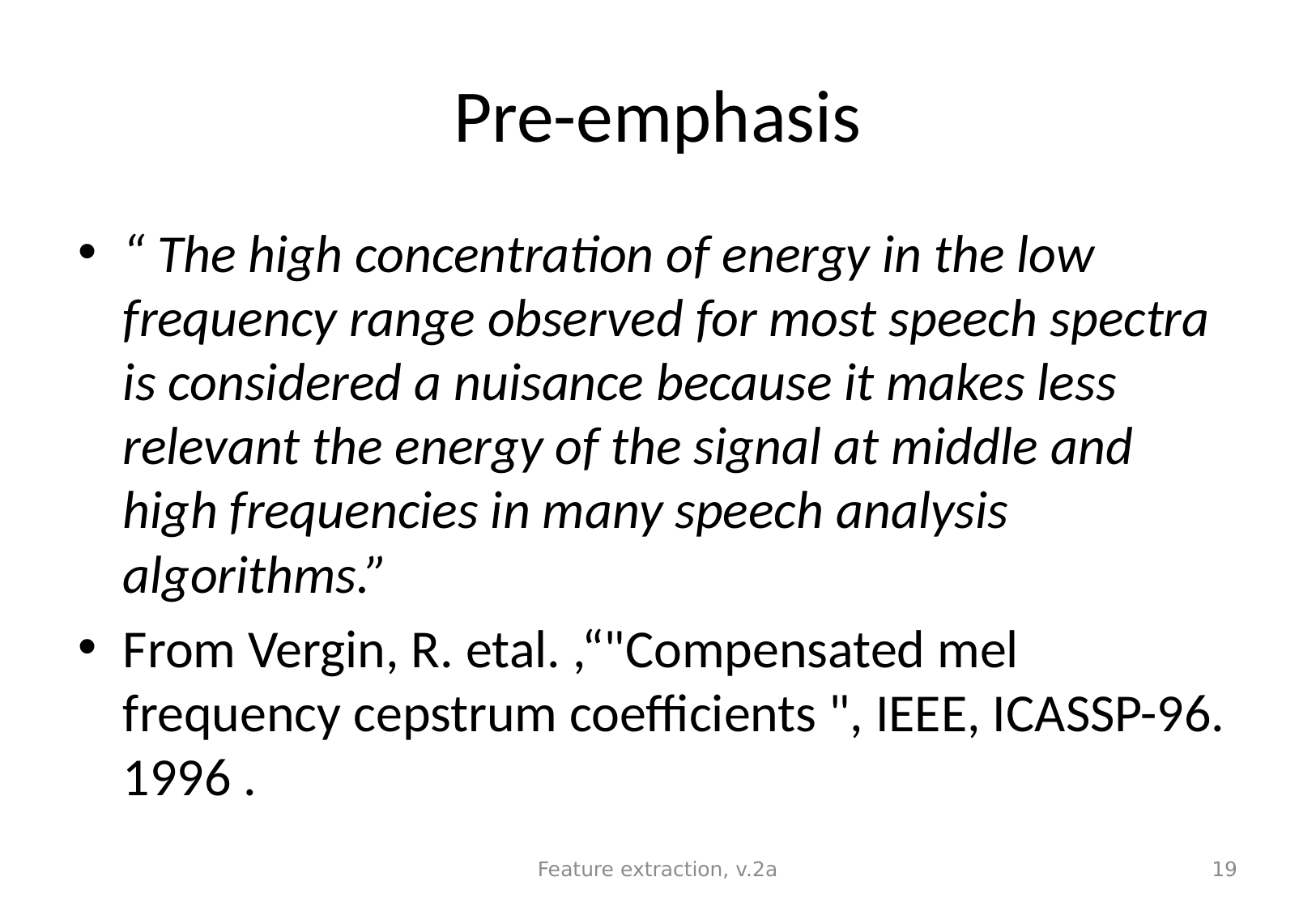

# Pre-emphasis
“ The high concentration of energy in the low frequency range observed for most speech spectra is considered a nuisance because it makes less relevant the energy of the signal at middle and high frequencies in many speech analysis algorithms.”
From Vergin, R. etal. ,“"Compensated mel frequency cepstrum coefficients ", IEEE, ICASSP-96. 1996 .
Feature extraction, v.2a
19